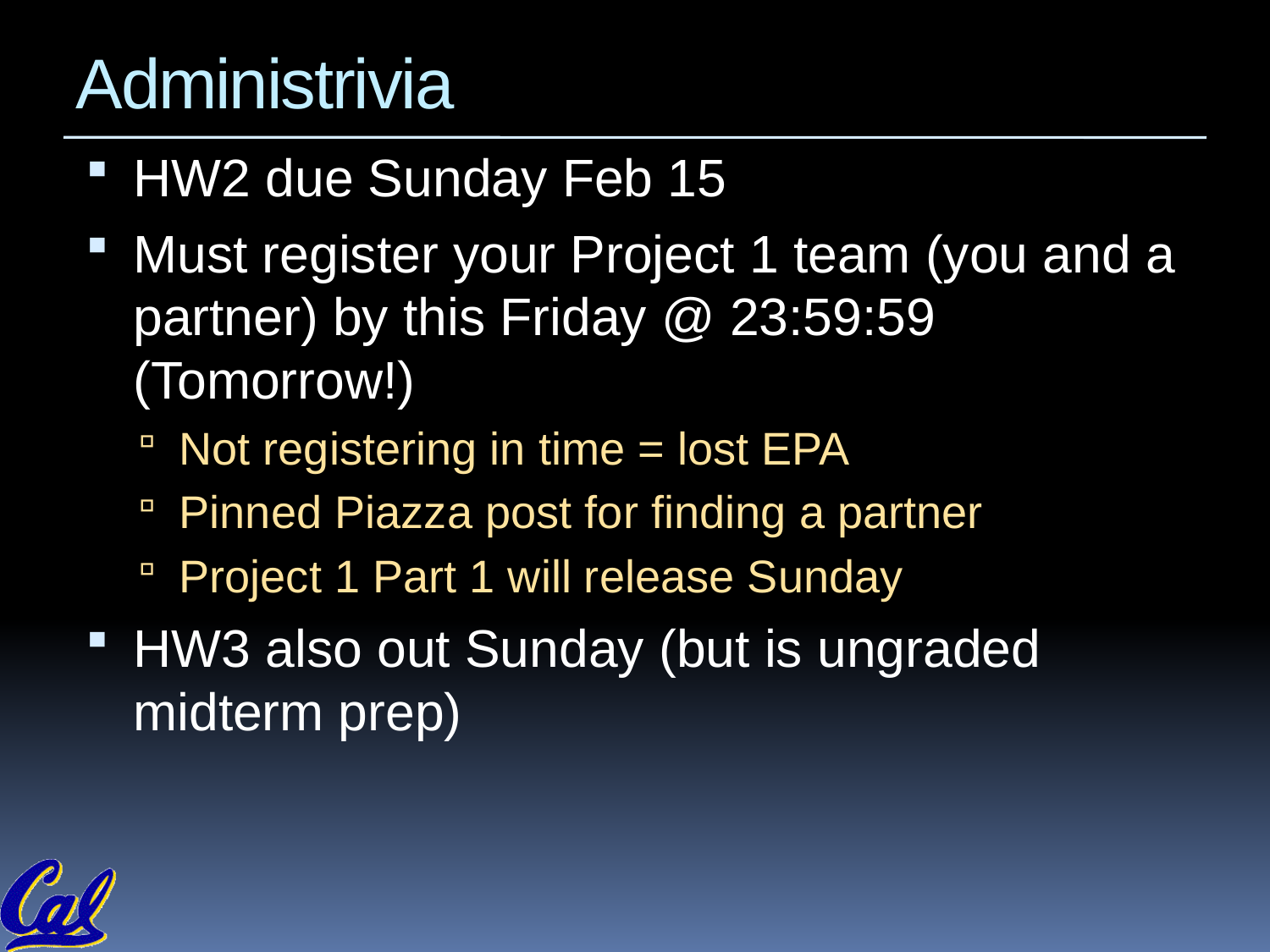

# Administrivia
HW2 due Sunday Feb 15
Must register your Project 1 team (you and a partner) by this Friday @ 23:59:59 (Tomorrow!)
Not registering in time = lost EPA
Pinned Piazza post for finding a partner
Project 1 Part 1 will release Sunday
HW3 also out Sunday (but is ungraded midterm prep)